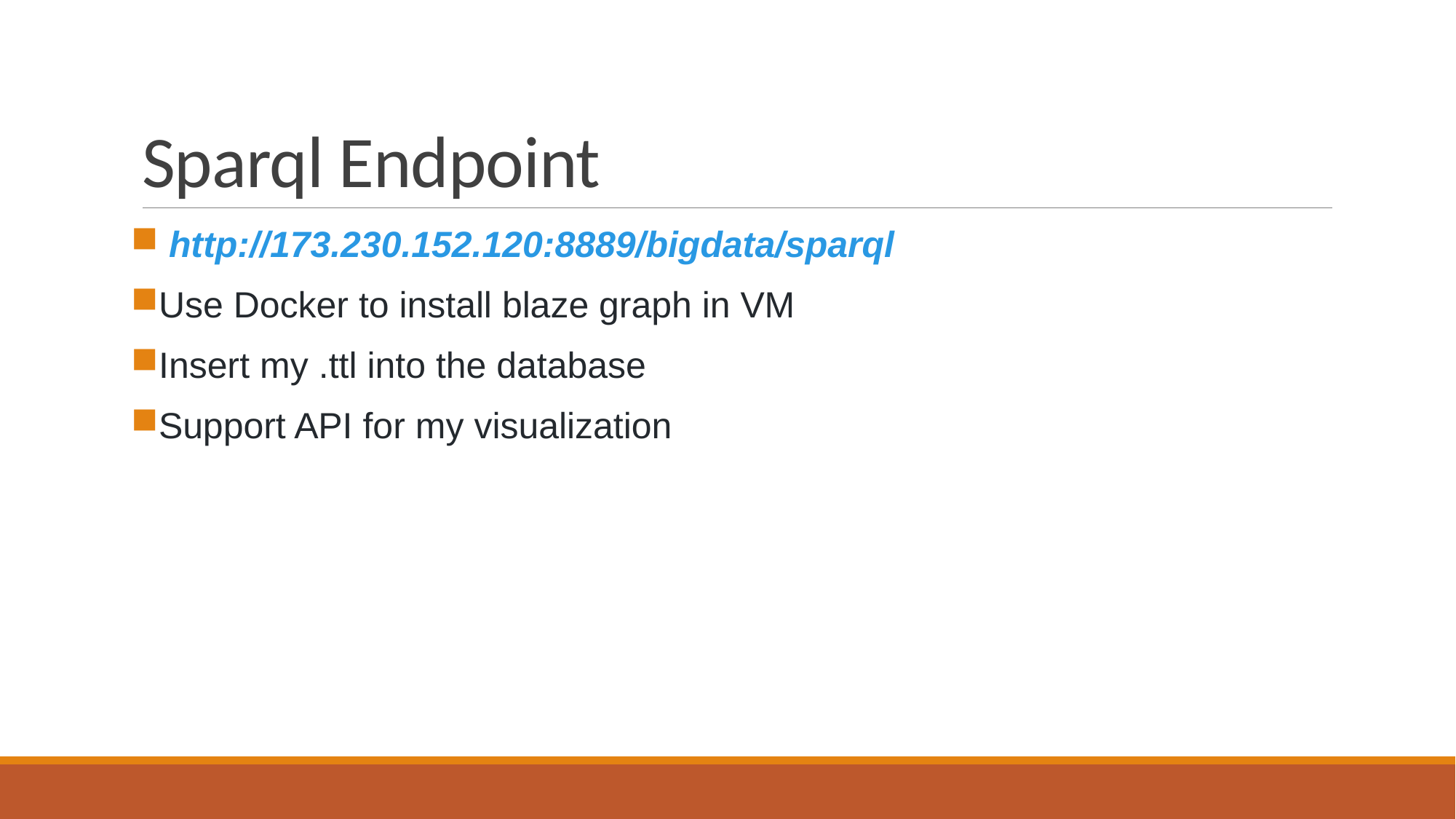

# Sparql Endpoint
 http://173.230.152.120:8889/bigdata/sparql
Use Docker to install blaze graph in VM
Insert my .ttl into the database
Support API for my visualization